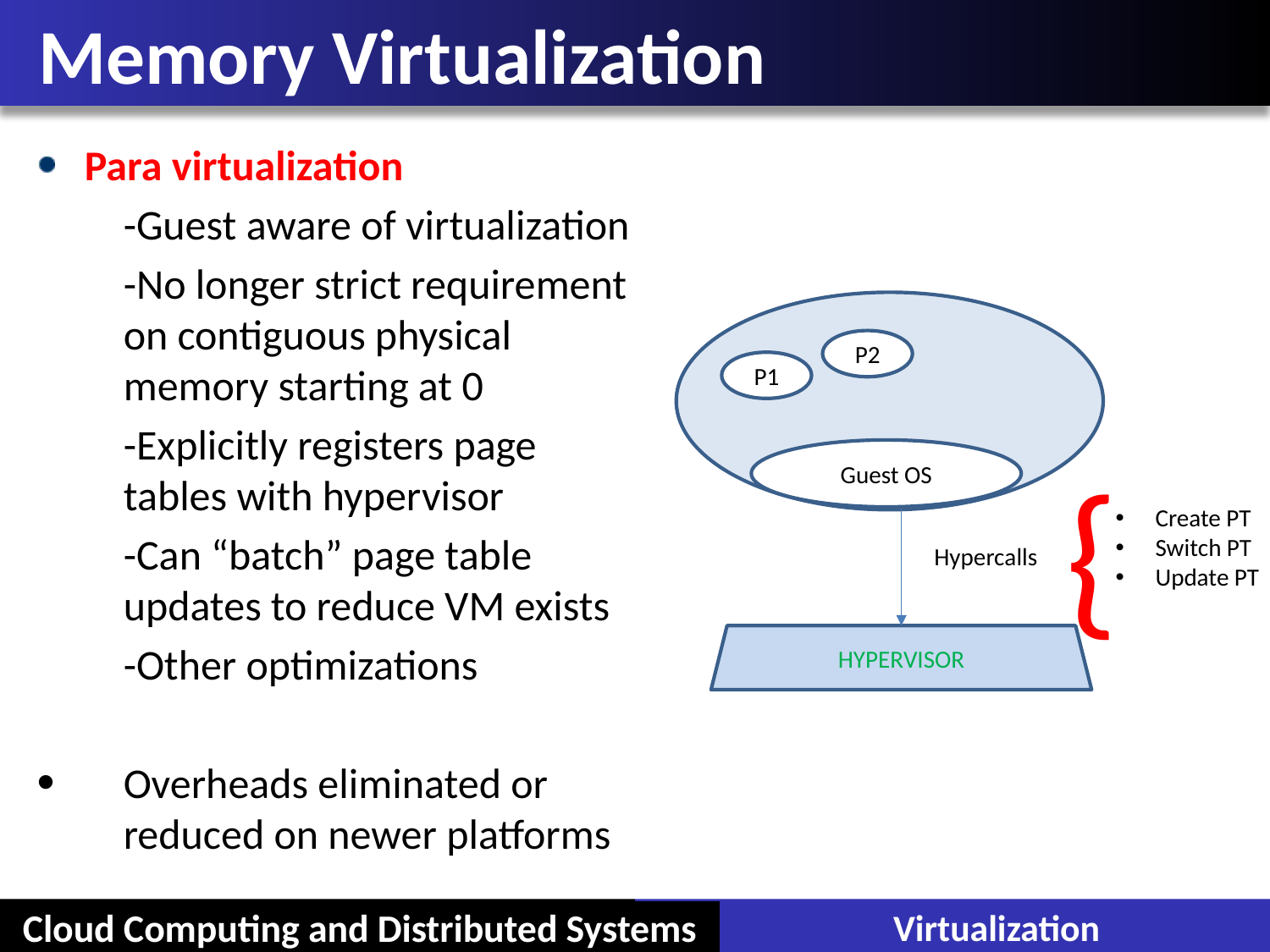

# Memory Virtualization
Para virtualization
-Guest aware of virtualization
-No longer strict requirement on contiguous physical memory starting at 0
-Explicitly registers page tables with hypervisor
-Can “batch” page table updates to reduce VM exists
-Other optimizations

Overheads eliminated or reduced on newer platforms

P2
P1
Guest OS
{
Create PT
Switch PT
Update PT
Hypercalls
HYPERVISOR
Cloud Computing and Distributed Systems
Virtualization